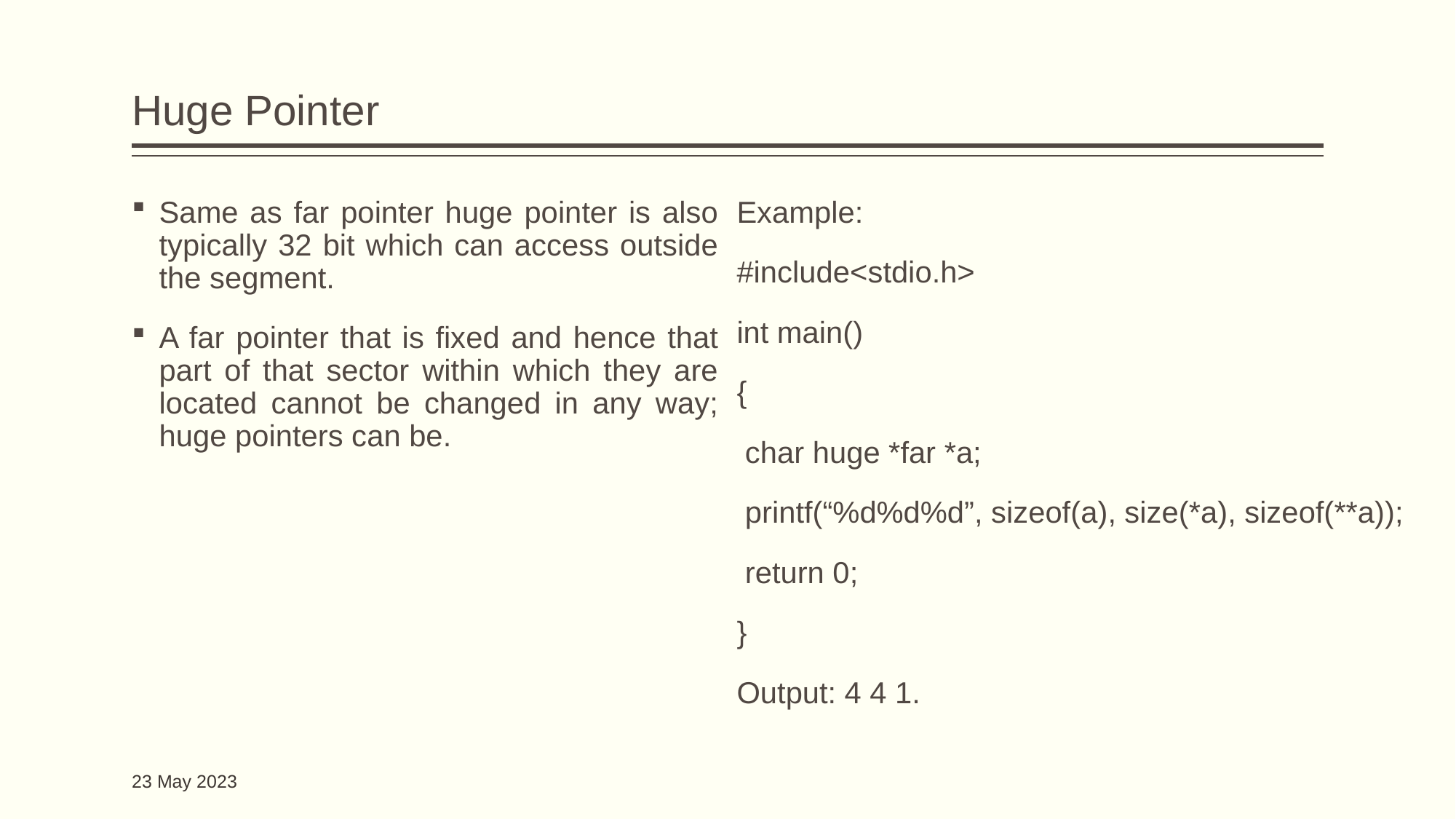

# Huge Pointer
Same as far pointer huge pointer is also typically 32 bit which can access outside the segment.
A far pointer that is fixed and hence that part of that sector within which they are located cannot be changed in any way; huge pointers can be.
Example:
#include<stdio.h>
int main()
{
 char huge *far *a;
 printf(“%d%d%d”, sizeof(a), size(*a), sizeof(**a));
 return 0;
}
Output: 4 4 1.
23 May 2023